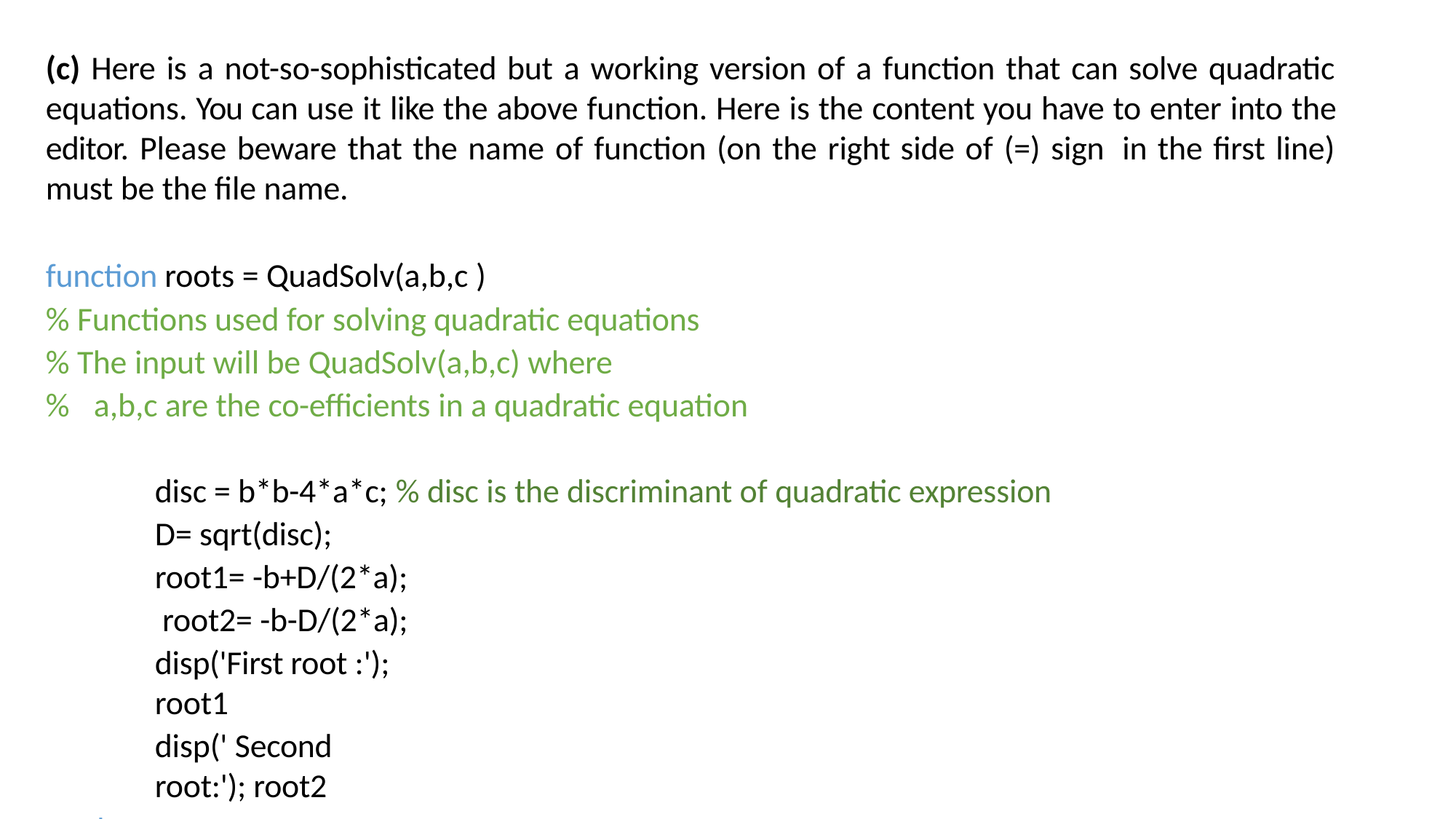

(c) Here is a not-so-sophisticated but a working version of a function that can solve quadratic  equations. You can use it like the above function. Here is the content you have to enter into the  editor. Please beware that the name of function (on the right side of (=) sign in the first line)  must be the file name.

function roots = QuadSolv(a,b,c )
% Functions used for solving quadratic equations
% The input will be QuadSolv(a,b,c) where
%	a,b,c are the co-efficients in a quadratic equation

disc = b*b-4*a*c; % disc is the discriminant of quadratic expression  D= sqrt(disc);
root1= -b+D/(2*a);  root2= -b-D/(2*a);
disp('First root :'); root1
disp(' Second root:'); root2
end